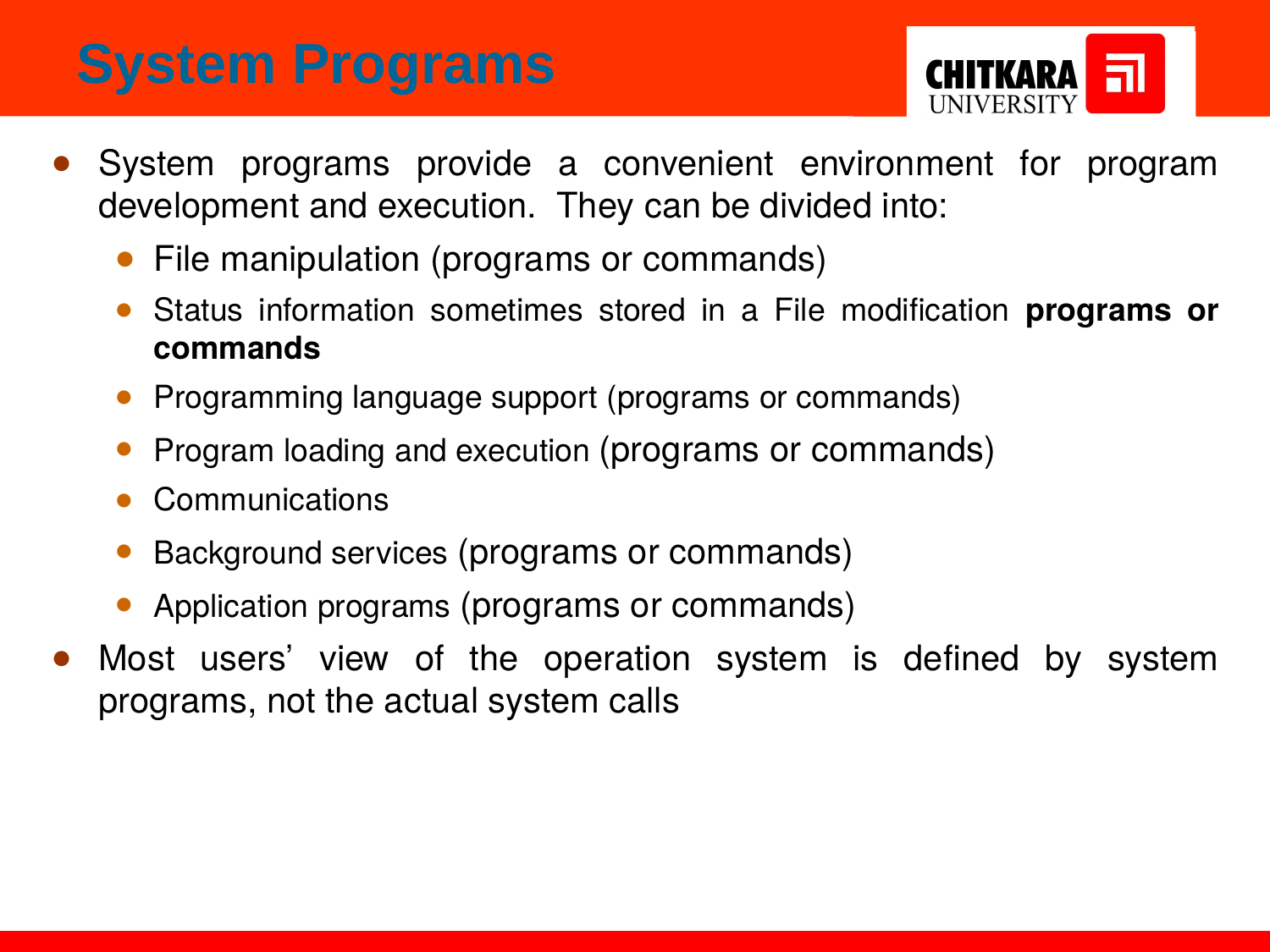

# System Programs
System programs provide a convenient environment for program development and execution.  They can be divided into:
File manipulation (programs or commands)
Status information sometimes stored in a File modification programs or commands
Programming language support (programs or commands)
Program loading and execution (programs or commands)
Communications
Background services (programs or commands)
Application programs (programs or commands)
Most users’ view of the operation system is defined by system programs, not the actual system calls